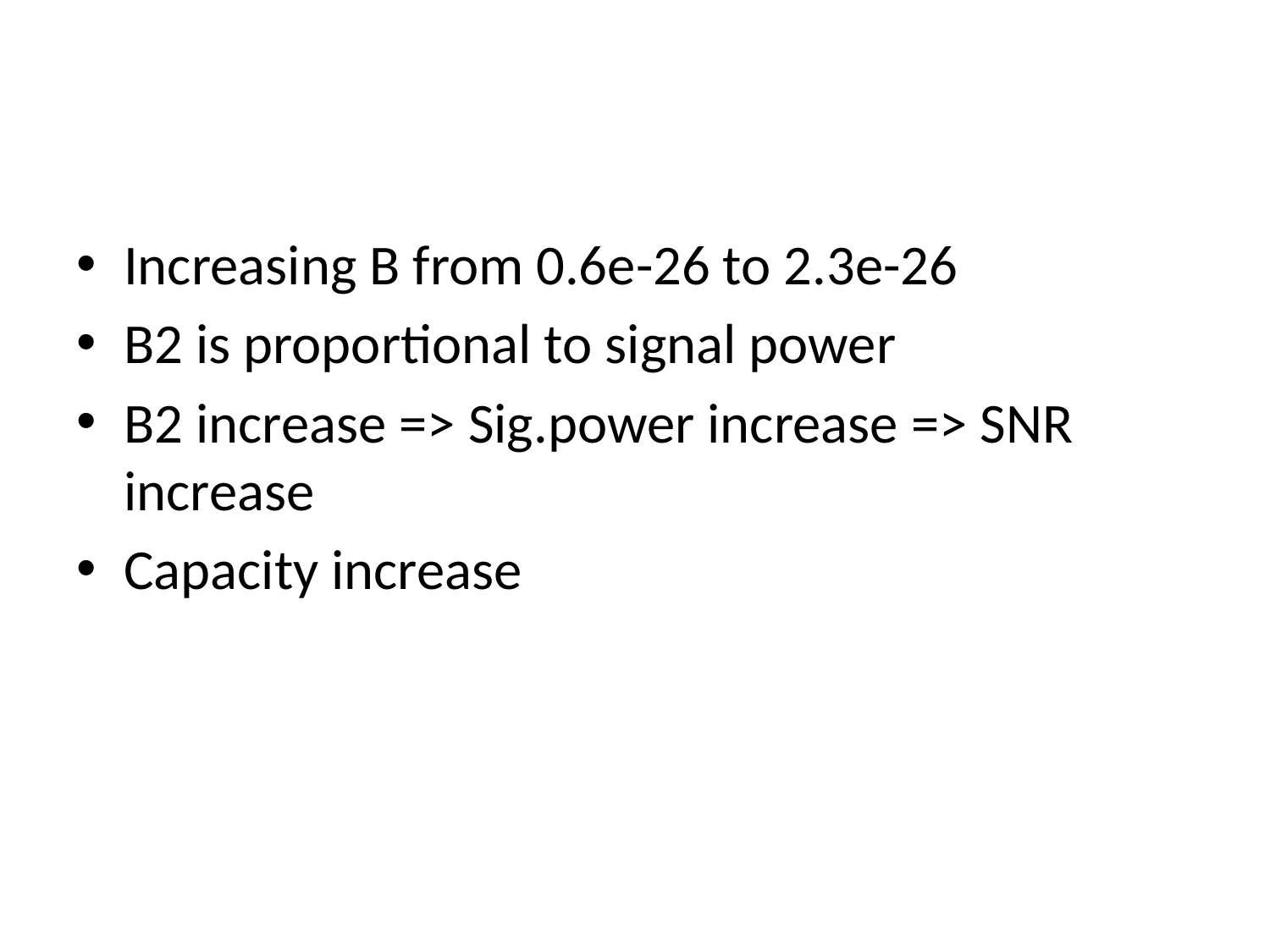

#
Increasing B from 0.6e-26 to 2.3e-26
B2 is proportional to signal power
B2 increase => Sig.power increase => SNR increase
Capacity increase